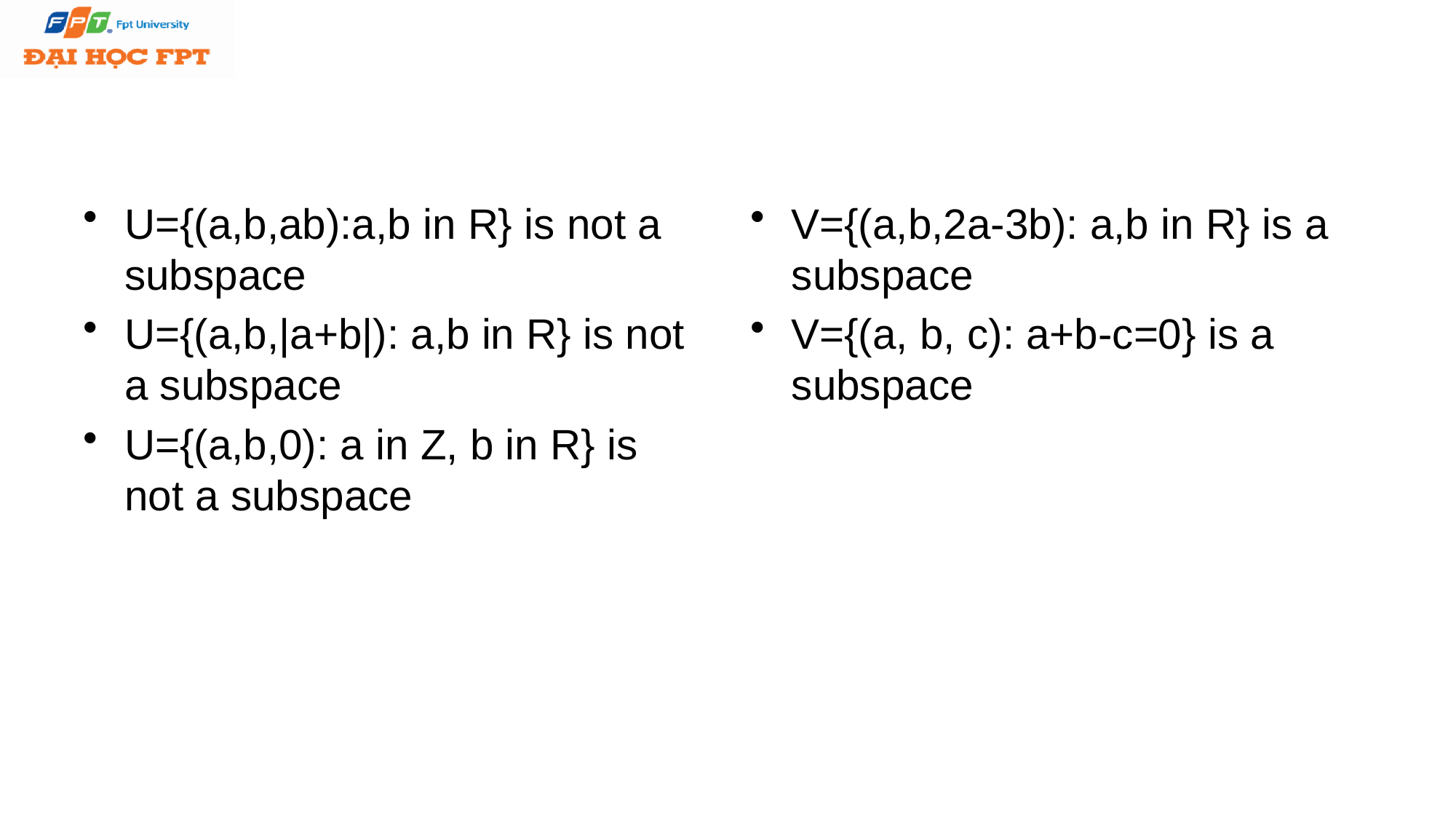

#
U={(a,b,ab):a,b in R} is not a subspace
U={(a,b,|a+b|): a,b in R} is not a subspace
U={(a,b,0): a in Z, b in R} is not a subspace
V={(a,b,2a-3b): a,b in R} is a subspace
V={(a, b, c): a+b-c=0} is a subspace